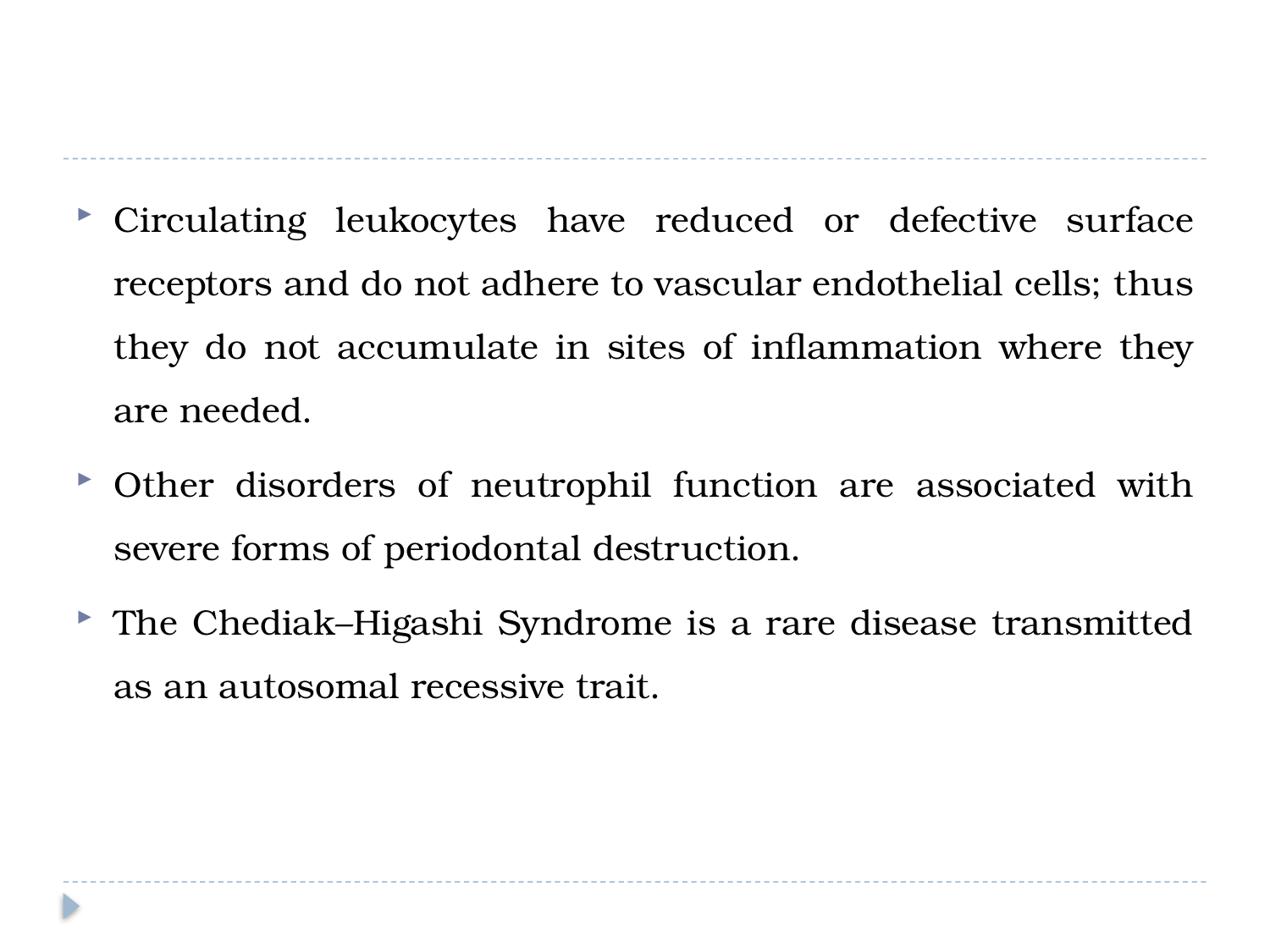

#
Circulating leukocytes have reduced or defective surface receptors and do not adhere to vascular endothelial cells; thus they do not accumulate in sites of inflammation where they are needed.
Other disorders of neutrophil function are associated with severe forms of periodontal destruction.
The Chediak–Higashi Syndrome is a rare disease transmitted as an autosomal recessive trait.